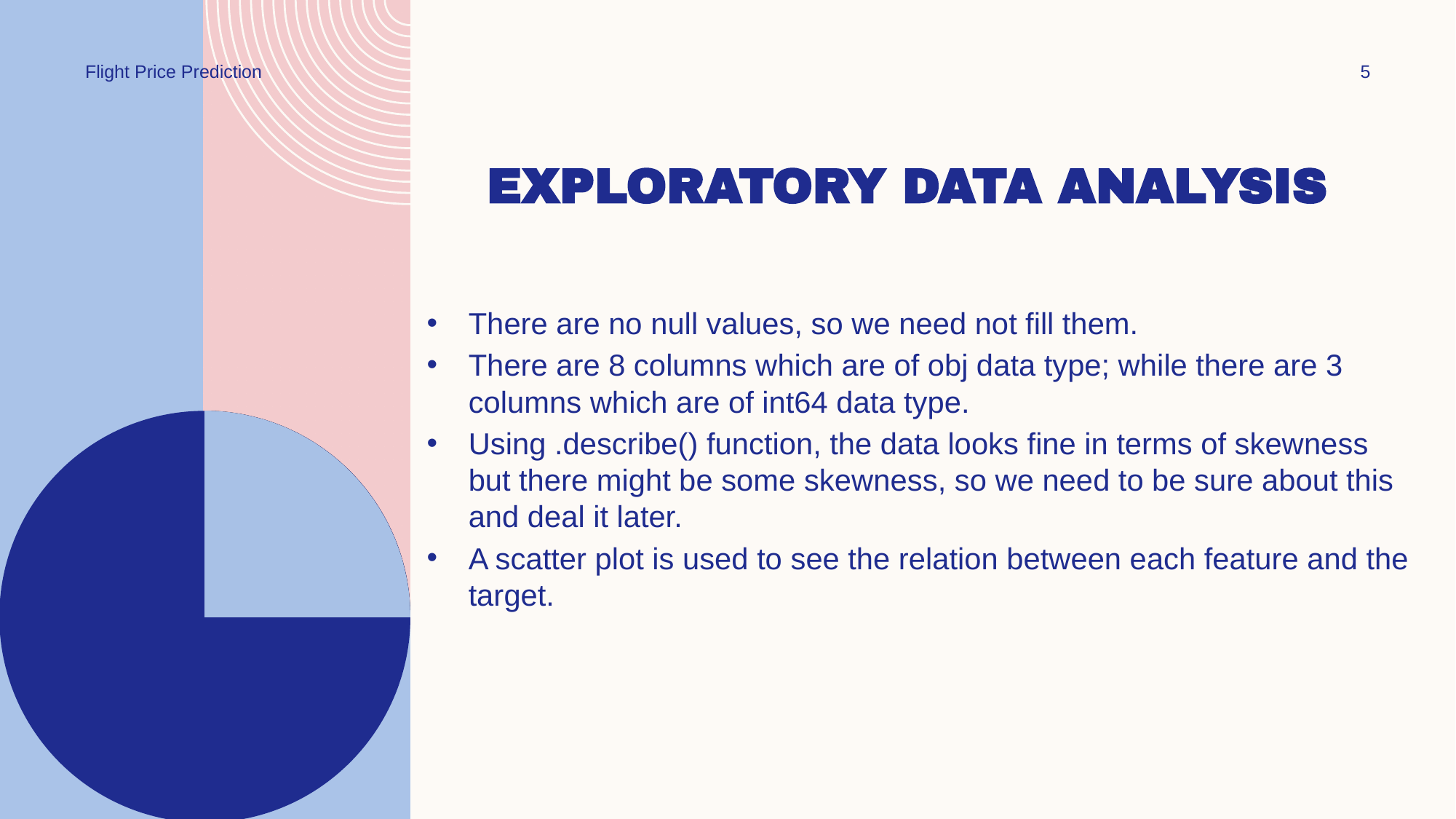

Flight Price Prediction
5
# Exploratory data analysis
There are no null values, so we need not fill them.
There are 8 columns which are of obj data type; while there are 3 columns which are of int64 data type.
Using .describe() function, the data looks fine in terms of skewness but there might be some skewness, so we need to be sure about this and deal it later.
A scatter plot is used to see the relation between each feature and the target.